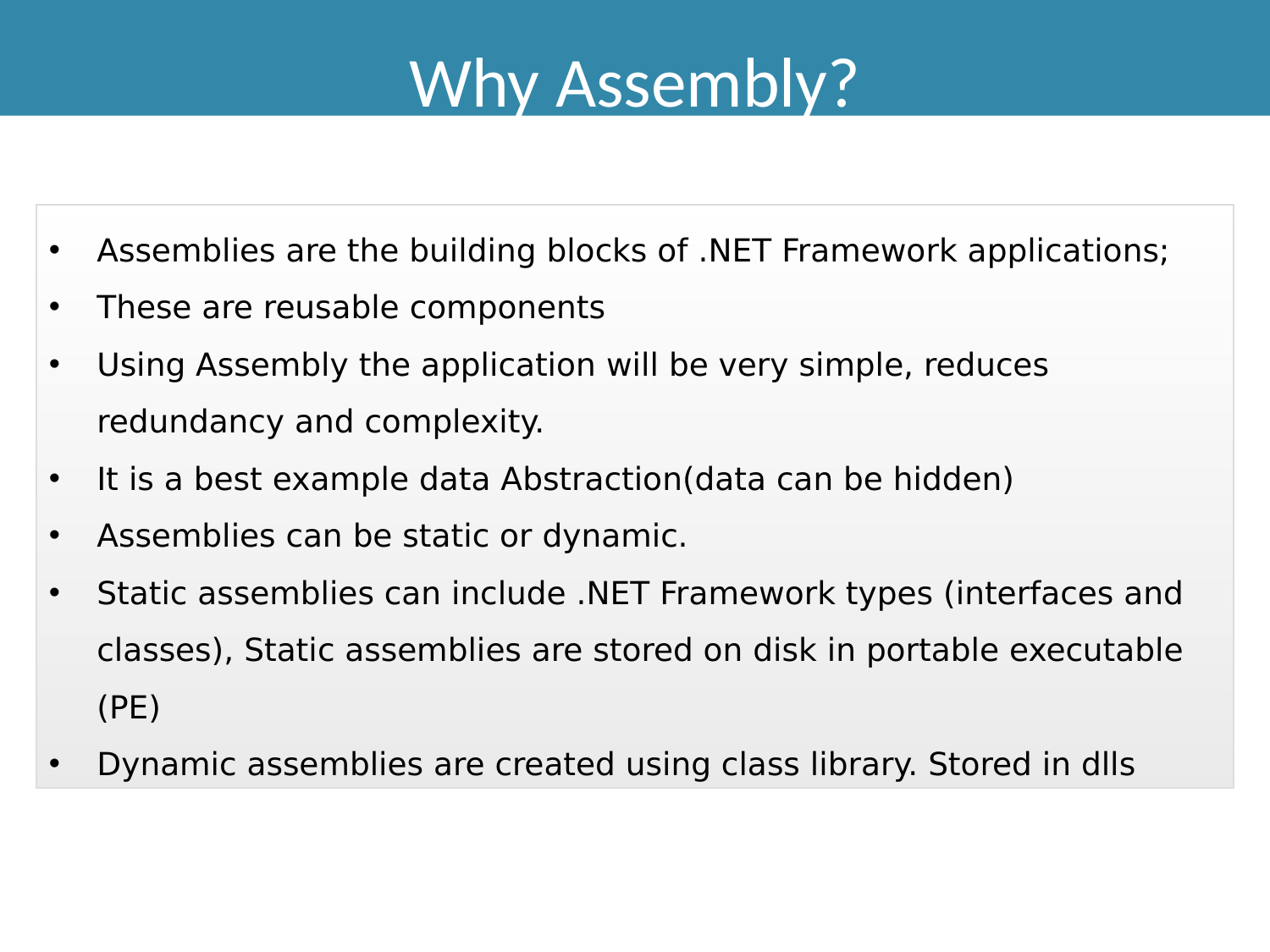

# Why Assembly?
Assemblies are the building blocks of .NET Framework applications;
These are reusable components
Using Assembly the application will be very simple, reduces redundancy and complexity.
It is a best example data Abstraction(data can be hidden)
Assemblies can be static or dynamic.
Static assemblies can include .NET Framework types (interfaces and classes), Static assemblies are stored on disk in portable executable (PE)
Dynamic assemblies are created using class library. Stored in dlls